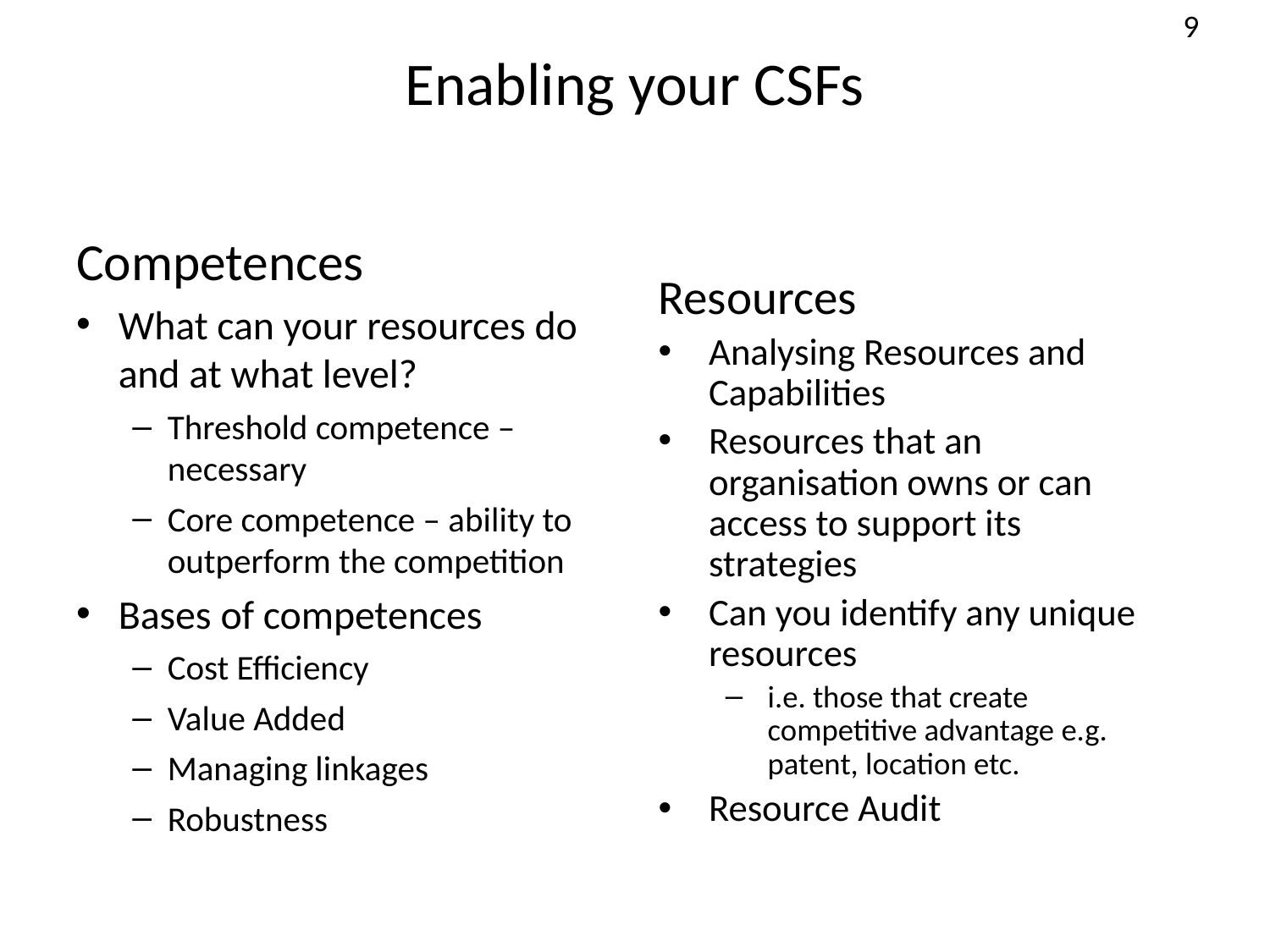

9
# Enabling your CSFs
Competences
What can your resources do and at what level?
Threshold competence – necessary
Core competence – ability to outperform the competition
Bases of competences
Cost Efficiency
Value Added
Managing linkages
Robustness

Resources
Analysing Resources and Capabilities
Resources that an organisation owns or can access to support its strategies
Can you identify any unique resources
i.e. those that create competitive advantage e.g. patent, location etc.
Resource Audit